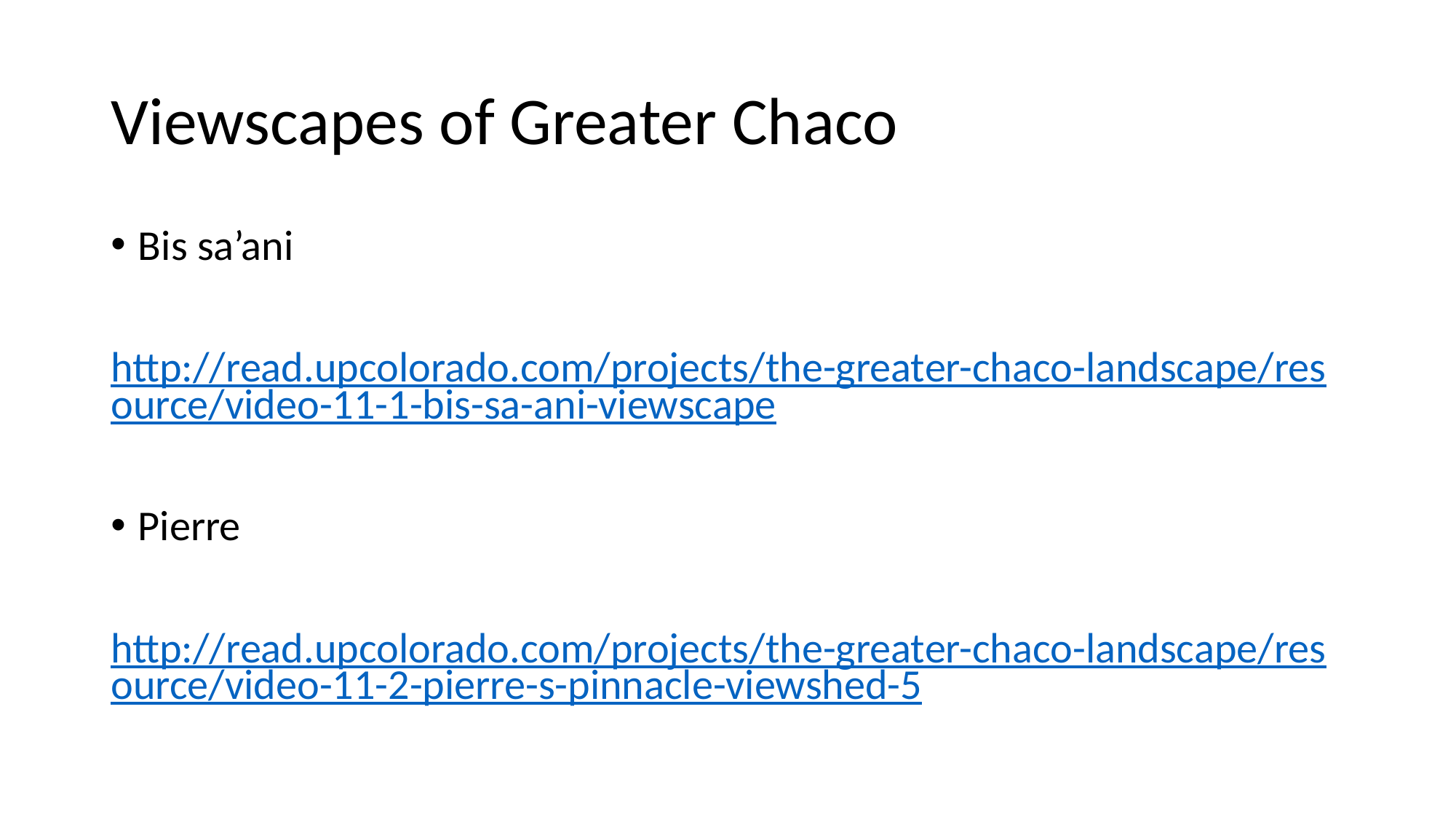

# Viewscapes of Greater Chaco
Bis sa’ani

http://read.upcolorado.com/projects/the-greater-chaco-landscape/resource/video-11-1-bis-sa-ani-viewscape

Pierre

http://read.upcolorado.com/projects/the-greater-chaco-landscape/resource/video-11-2-pierre-s-pinnacle-viewshed-5